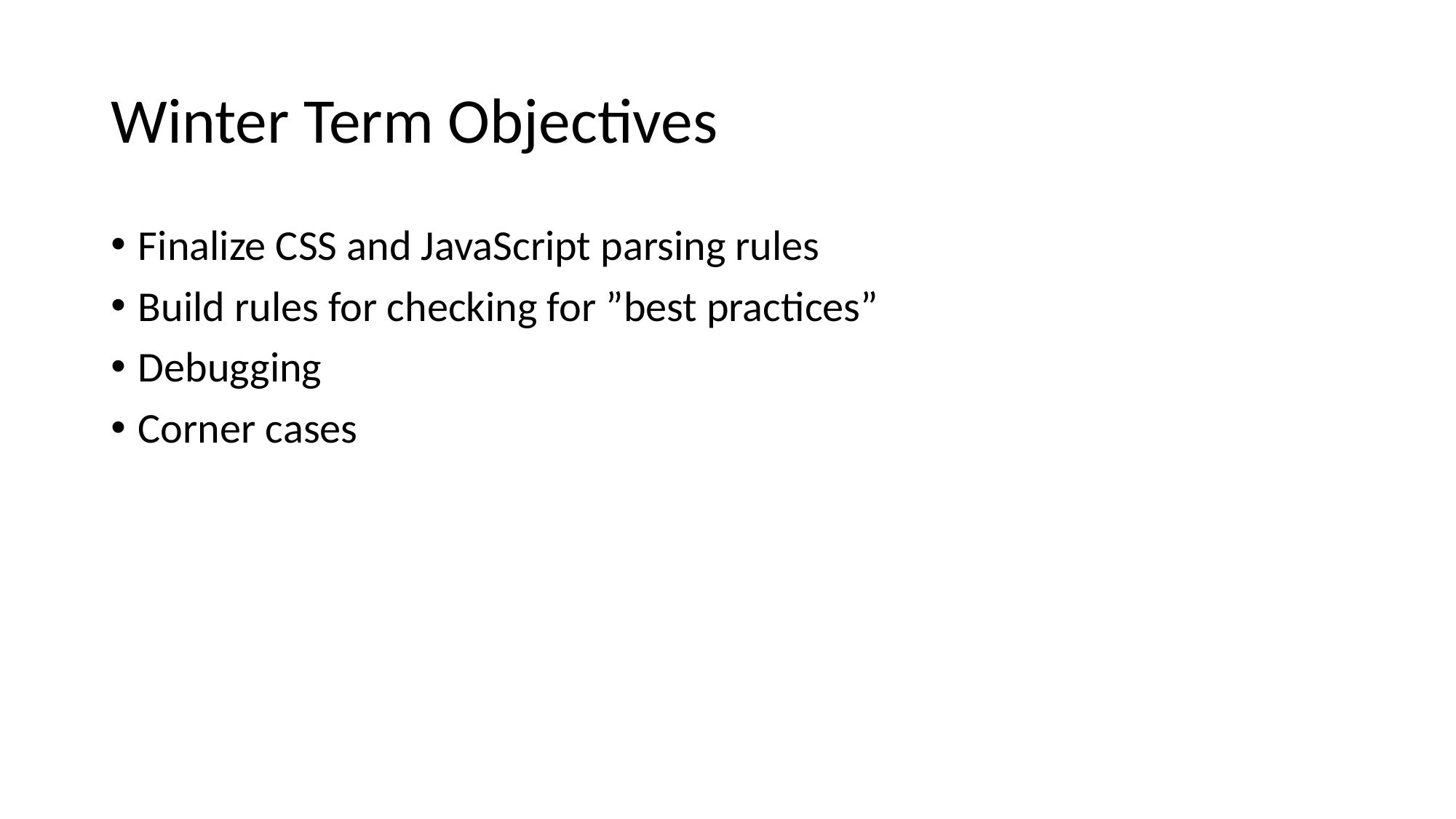

# Winter Term Objectives
Finalize CSS and JavaScript parsing rules
Build rules for checking for ”best practices”
Debugging
Corner cases